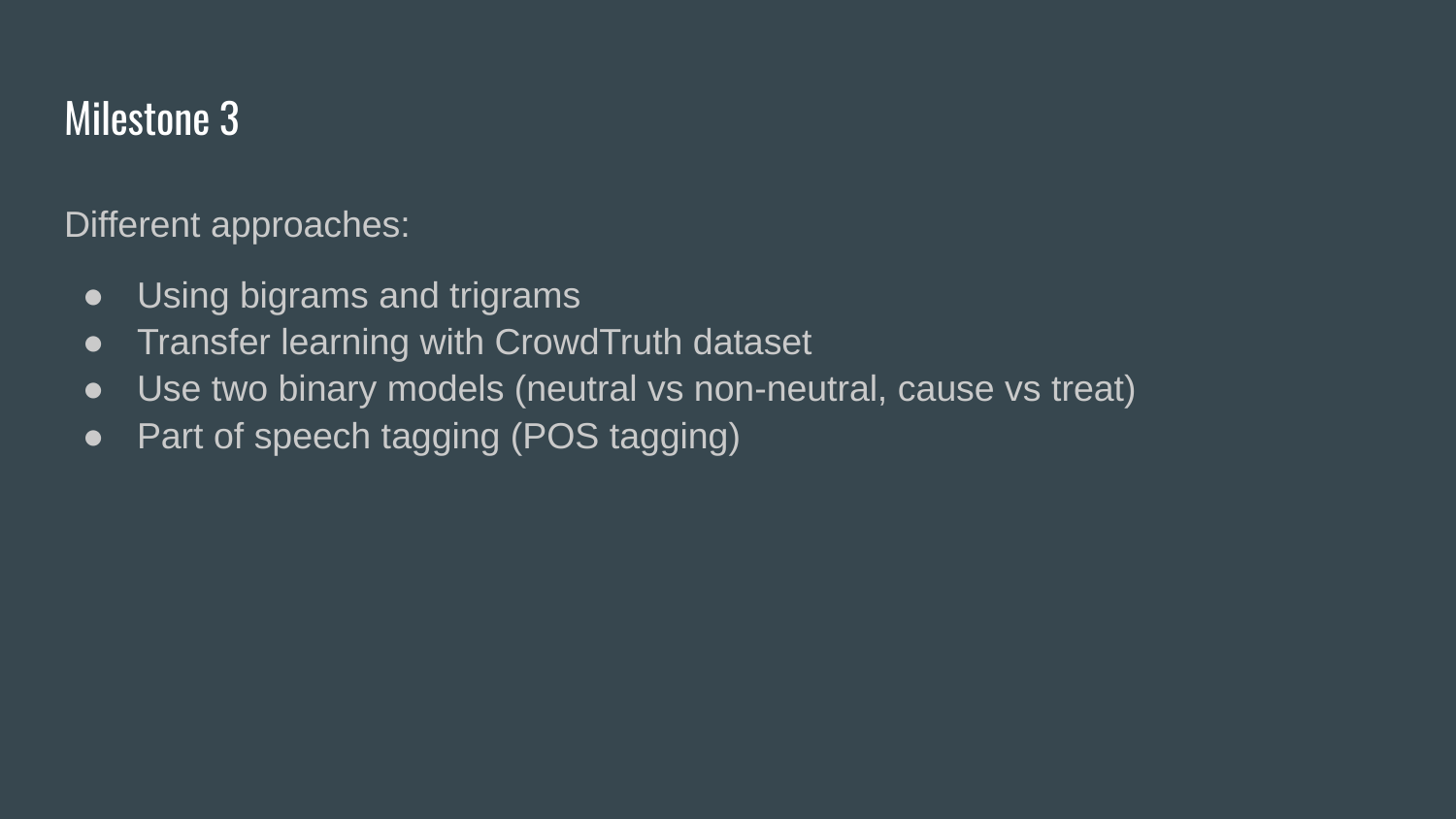

# Milestone 3
Different approaches:
Using bigrams and trigrams
Transfer learning with CrowdTruth dataset
Use two binary models (neutral vs non-neutral, cause vs treat)
Part of speech tagging (POS tagging)